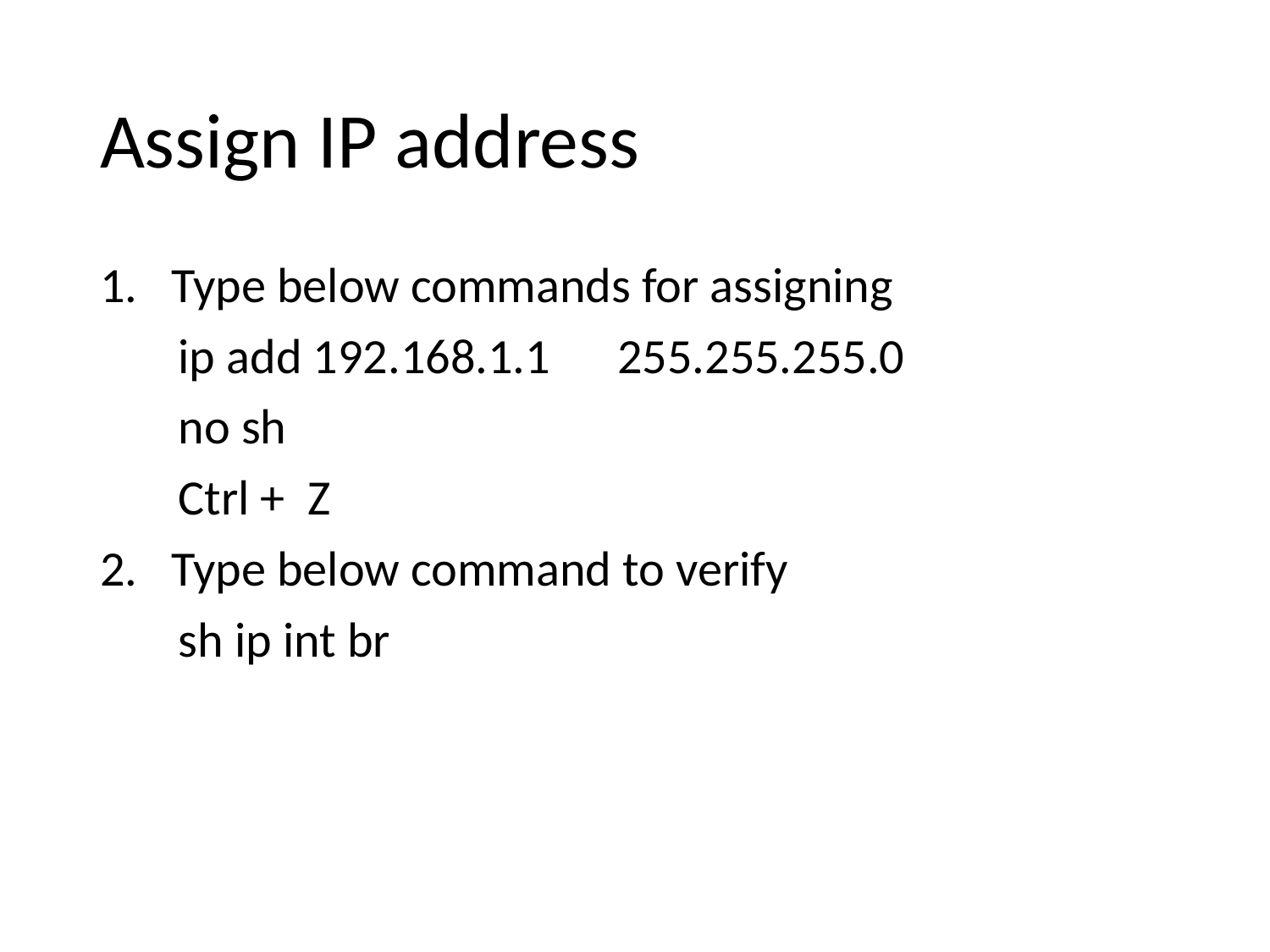

# Assign IP address
Type below commands for assigning
       ip add 192.168.1.1      255.255.255.0
       no sh
       Ctrl +  Z
Type below command to verify
       sh ip int br